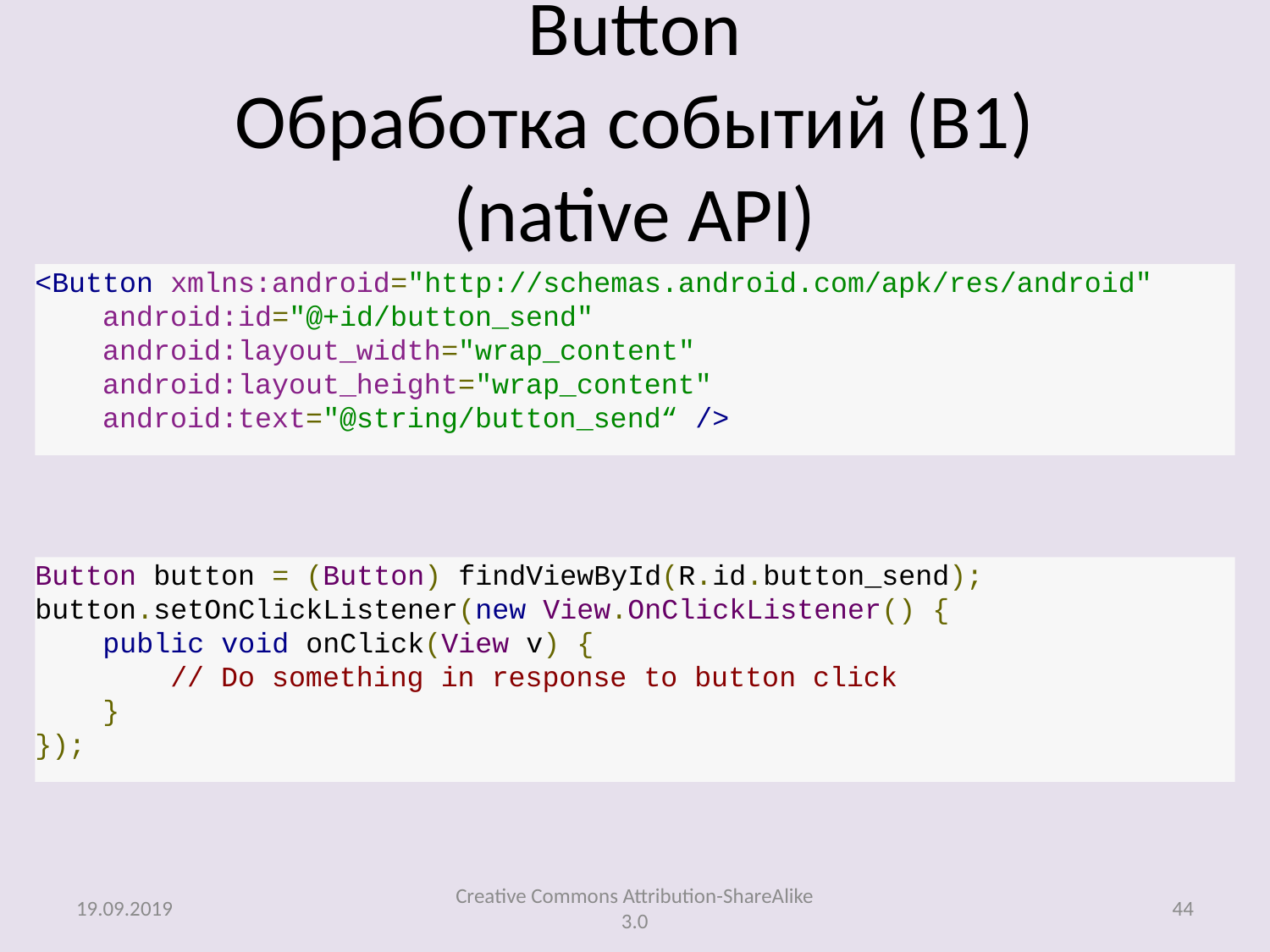

# Button Обработка событий (В1) (native API)
<Button xmlns:android="http://schemas.android.com/apk/res/android"
    android:id="@+id/button_send"
    android:layout_width="wrap_content"
    android:layout_height="wrap_content"
    android:text="@string/button_send“ />
Button button = (Button) findViewById(R.id.button_send);
button.setOnClickListener(new View.OnClickListener() {
    public void onClick(View v) {
        // Do something in response to button click
    }
});
19.09.2019
Creative Commons Attribution-ShareAlike 3.0
44